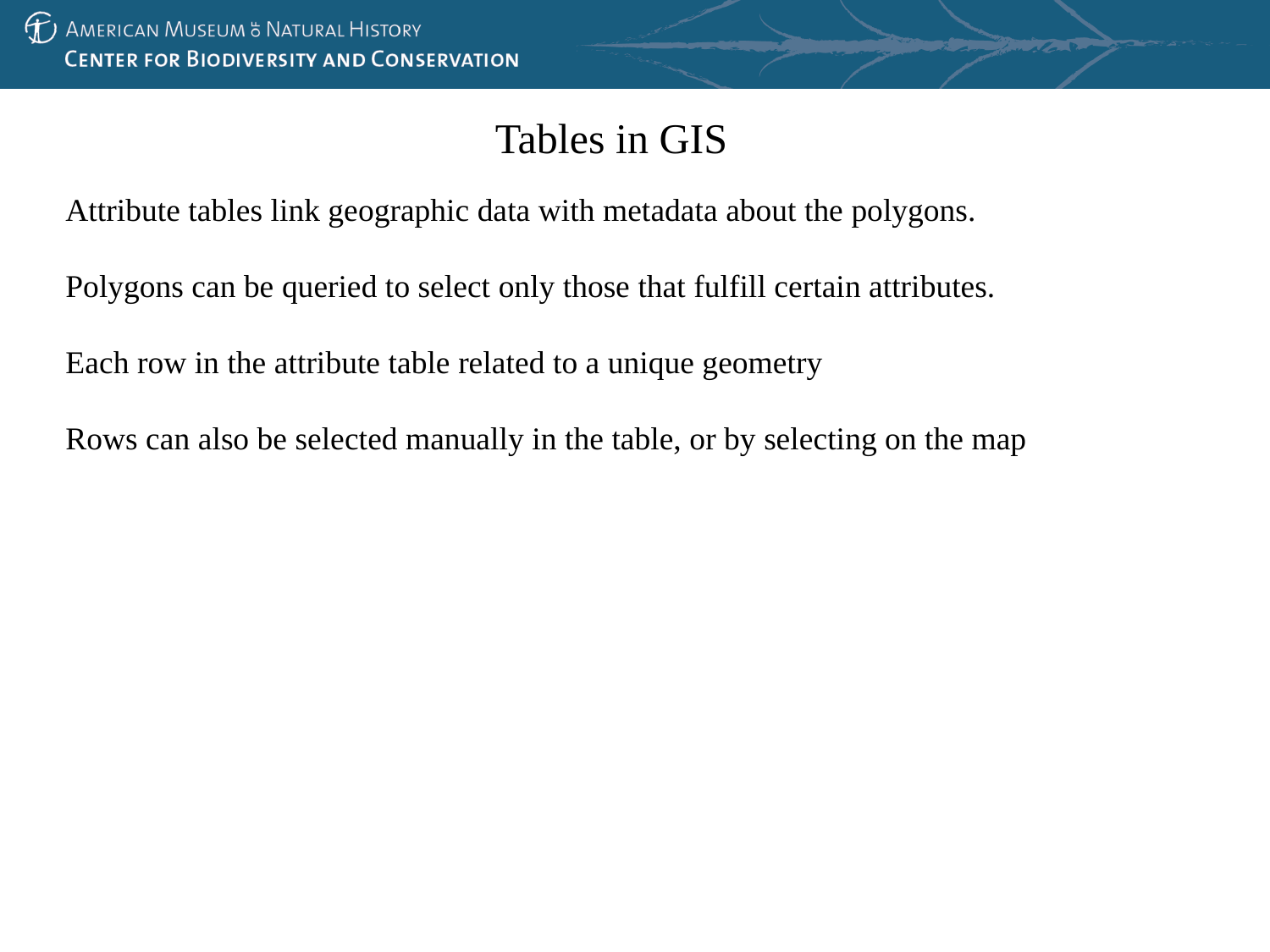

Tables in GIS
Attribute tables link geographic data with metadata about the polygons.

Polygons can be queried to select only those that fulfill certain attributes.

Each row in the attribute table related to a unique geometry

Rows can also be selected manually in the table, or by selecting on the map